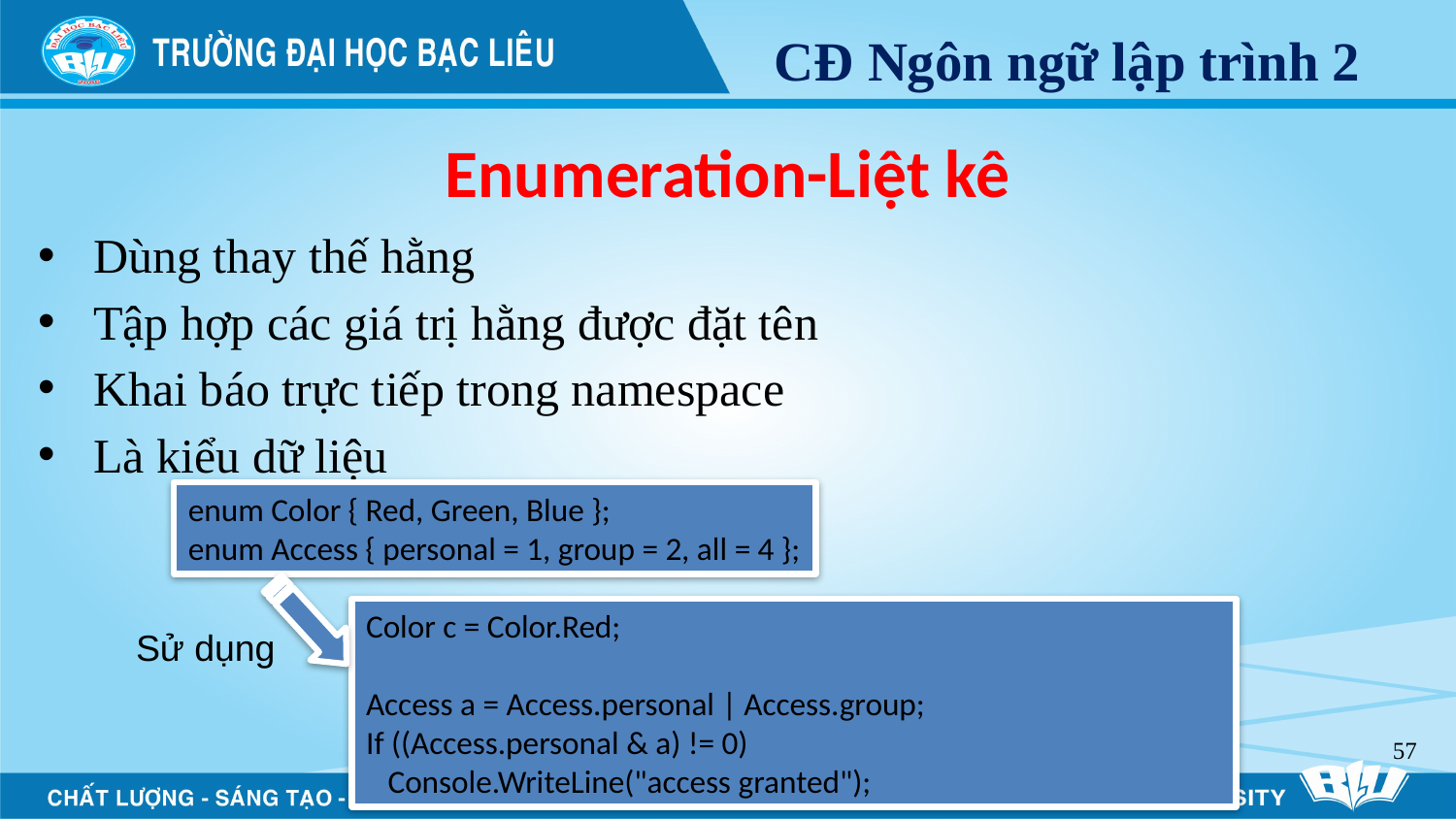

# Enumeration-Liệt kê
Dùng thay thế hằng
Tập hợp các giá trị hằng được đặt tên
Khai báo trực tiếp trong namespace
Là kiểu dữ liệu

enum Color { Red, Green, Blue };
enum Access { personal = 1, group = 2, all = 4 };
Color c = Color.Red;

Access a = Access.personal | Access.group;
If ((Access.personal & a) != 0)
   Console.WriteLine("access granted");

Sử dụng
57